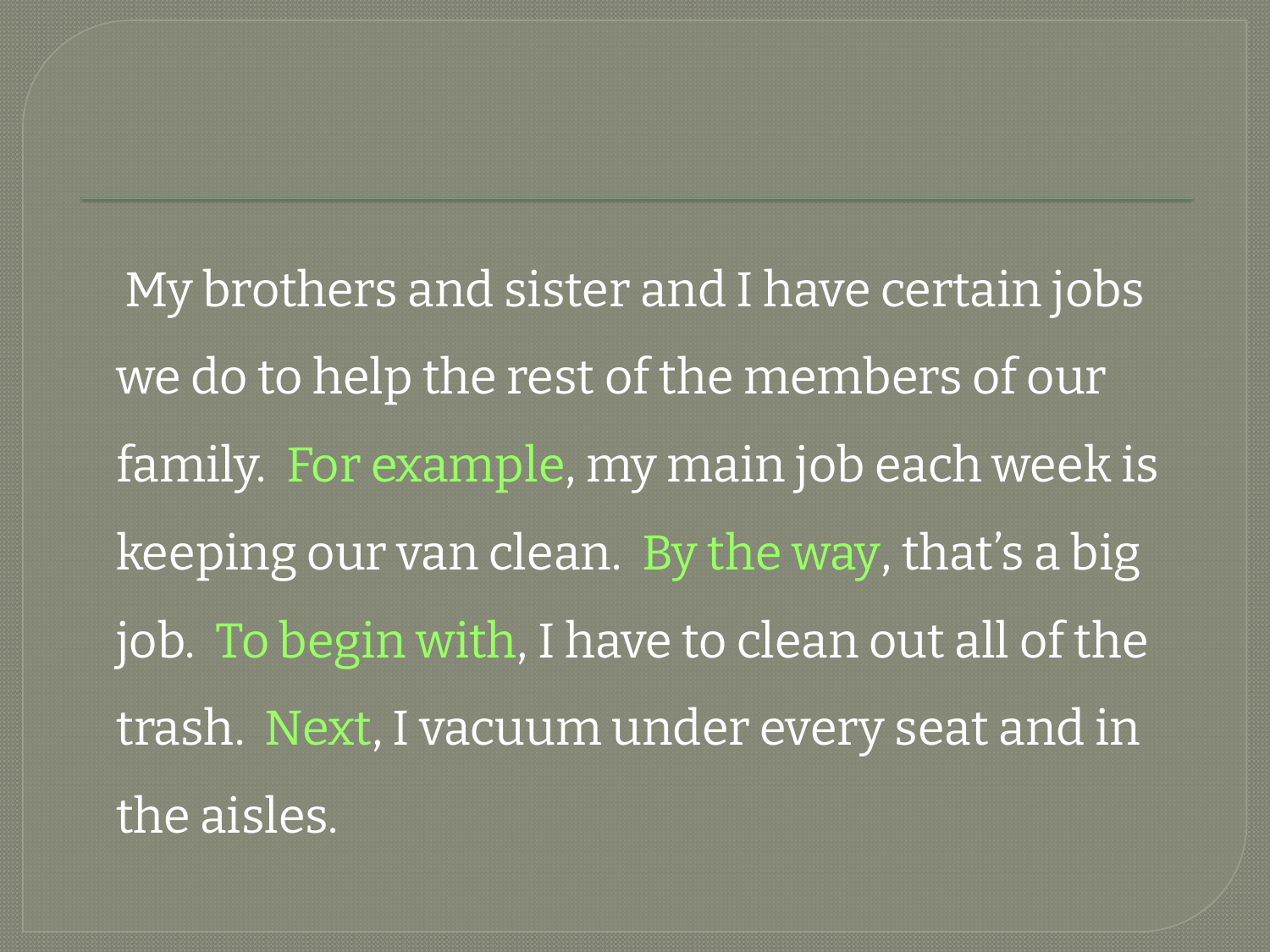

My brothers and sister and I have certain jobs we do to help the rest of the members of our family.  For example, my main job each week is keeping our van clean.  By the way, that’s a big job.  To begin with, I have to clean out all of the trash.  Next, I vacuum under every seat and in the aisles.